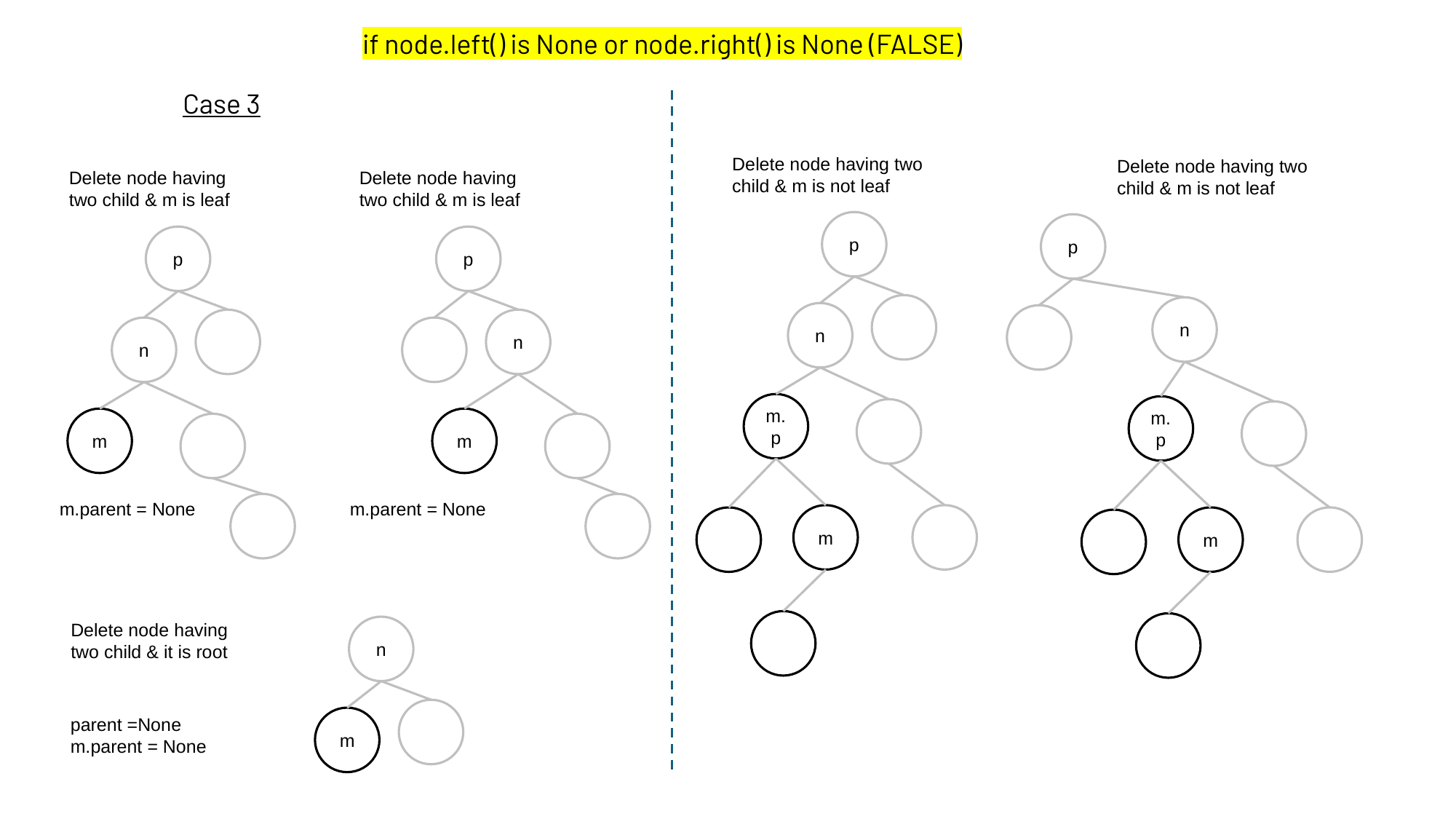

if node.left() is None or node.right() is None (FALSE)
Case 3
Delete node having two child & m is not leaf
p

n
m.p

m

Delete node having two child & m is not leaf
p
n

m.p

m

Delete node having two child & m is leaf
p

n
m

m.parent = None
Delete node having two child & m is leaf
p
n

m

m.parent = None
Delete node having two child & it is root
n

parent =None
m.parent = None
m